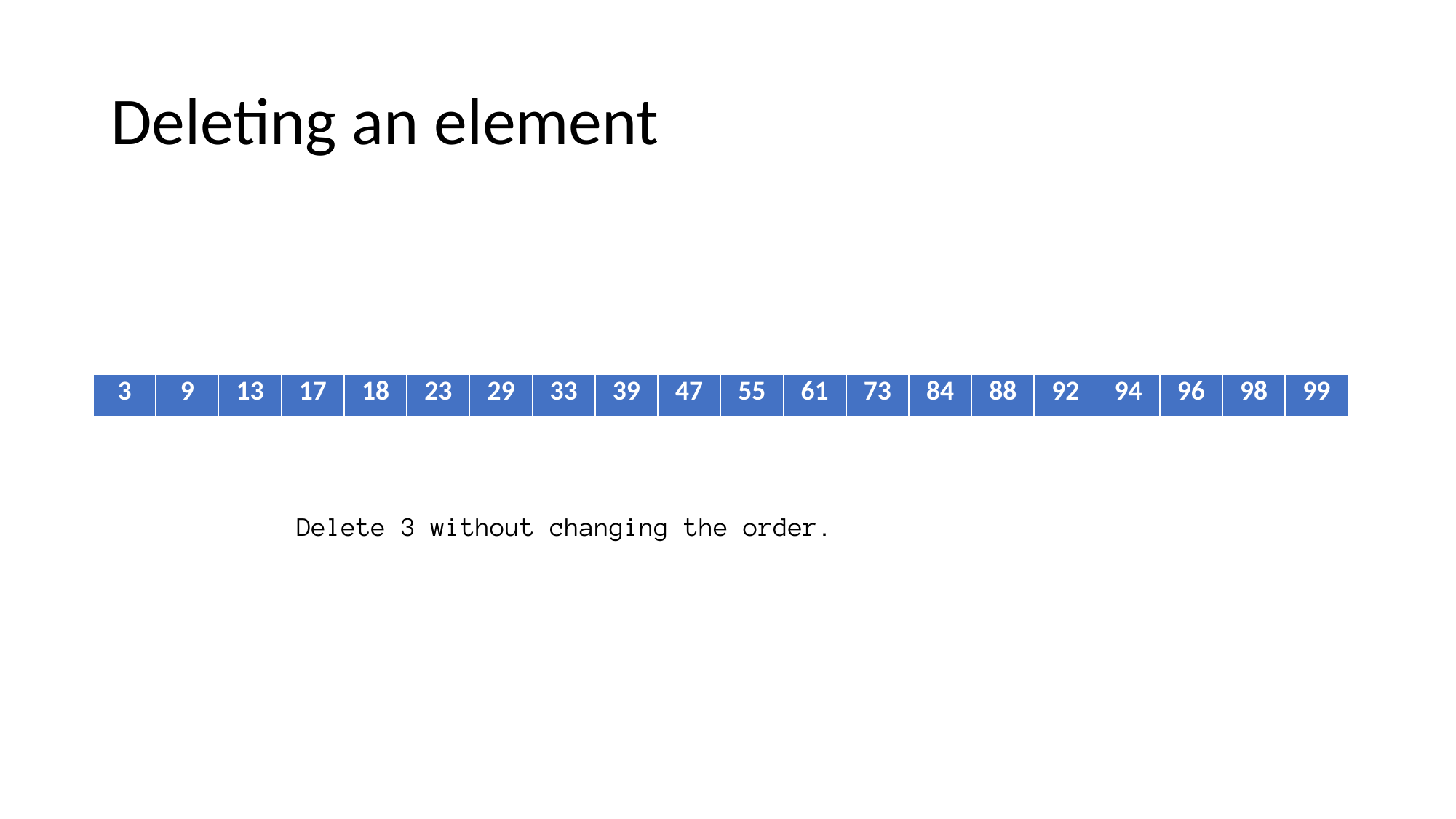

# Deleting an element
| 3 | 9 | 13 | 17 | 18 | 23 | 29 | 33 | 39 | 47 | 55 | 61 | 73 | 84 | 88 | 92 | 94 | 96 | 98 | 99 |
| --- | --- | --- | --- | --- | --- | --- | --- | --- | --- | --- | --- | --- | --- | --- | --- | --- | --- | --- | --- |
Delete 3 without changing the order.